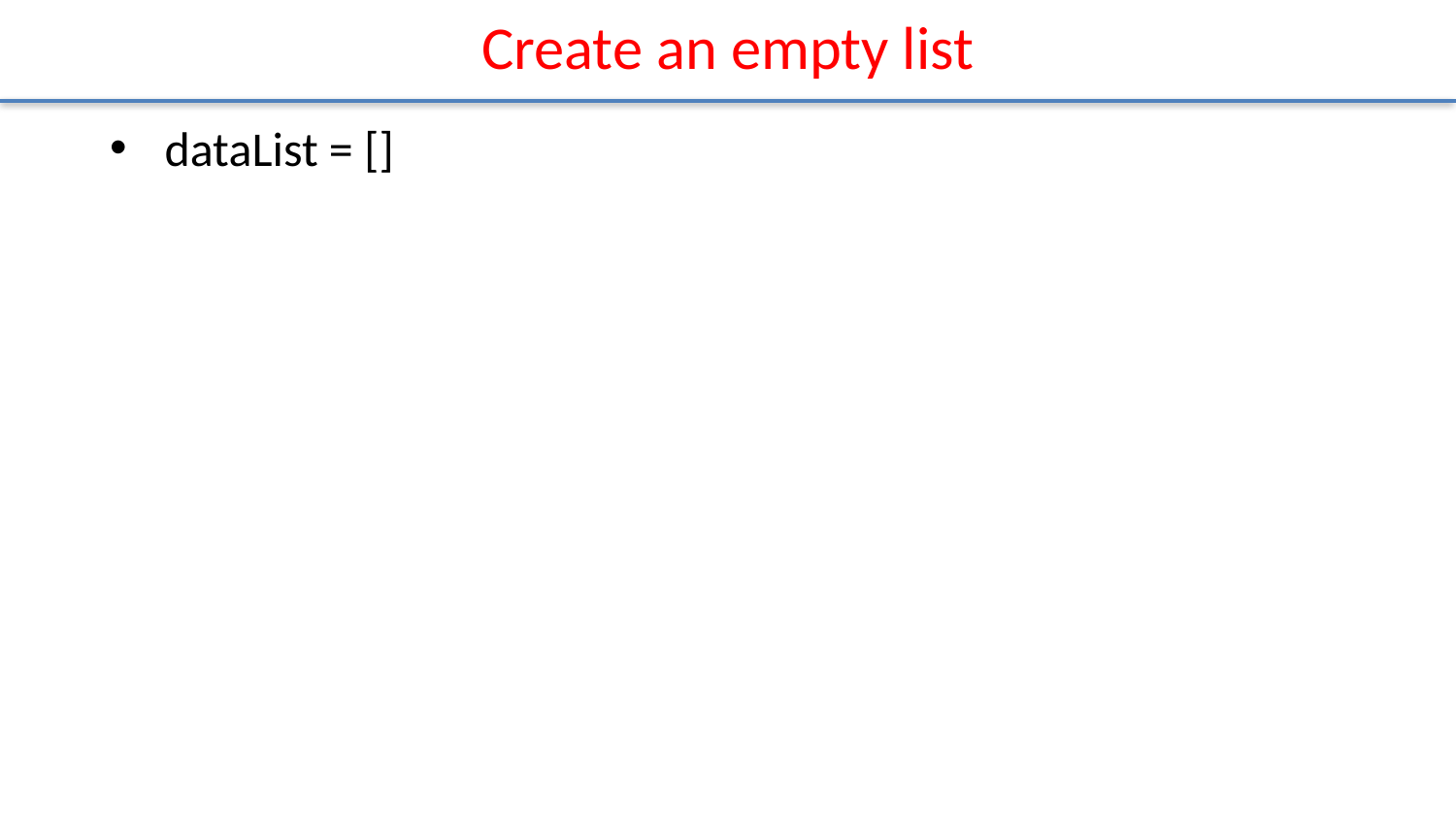

# Create an empty list
dataList = []